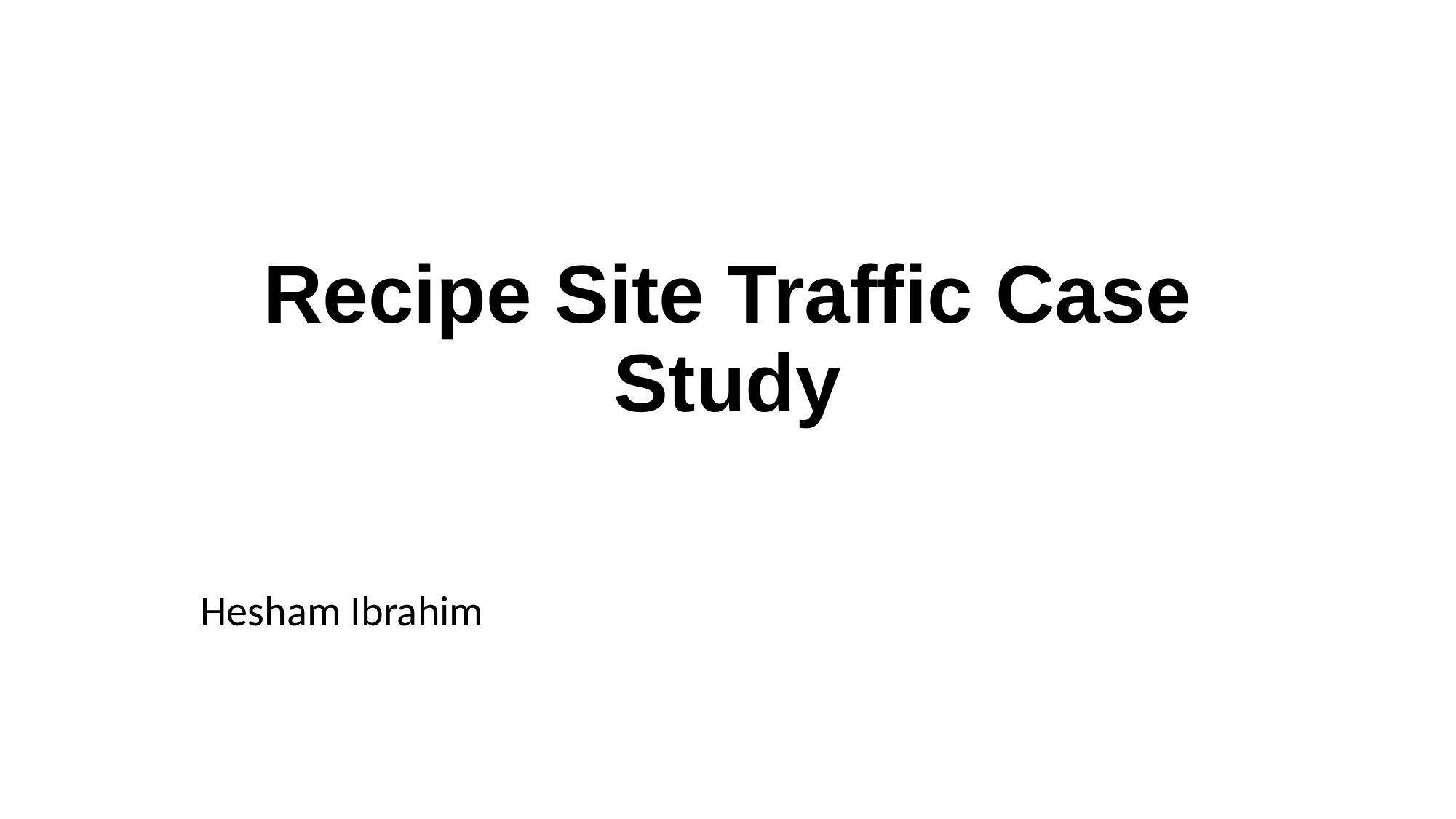

# Recipe Site Traffic Case Study
Hesham Ibrahim